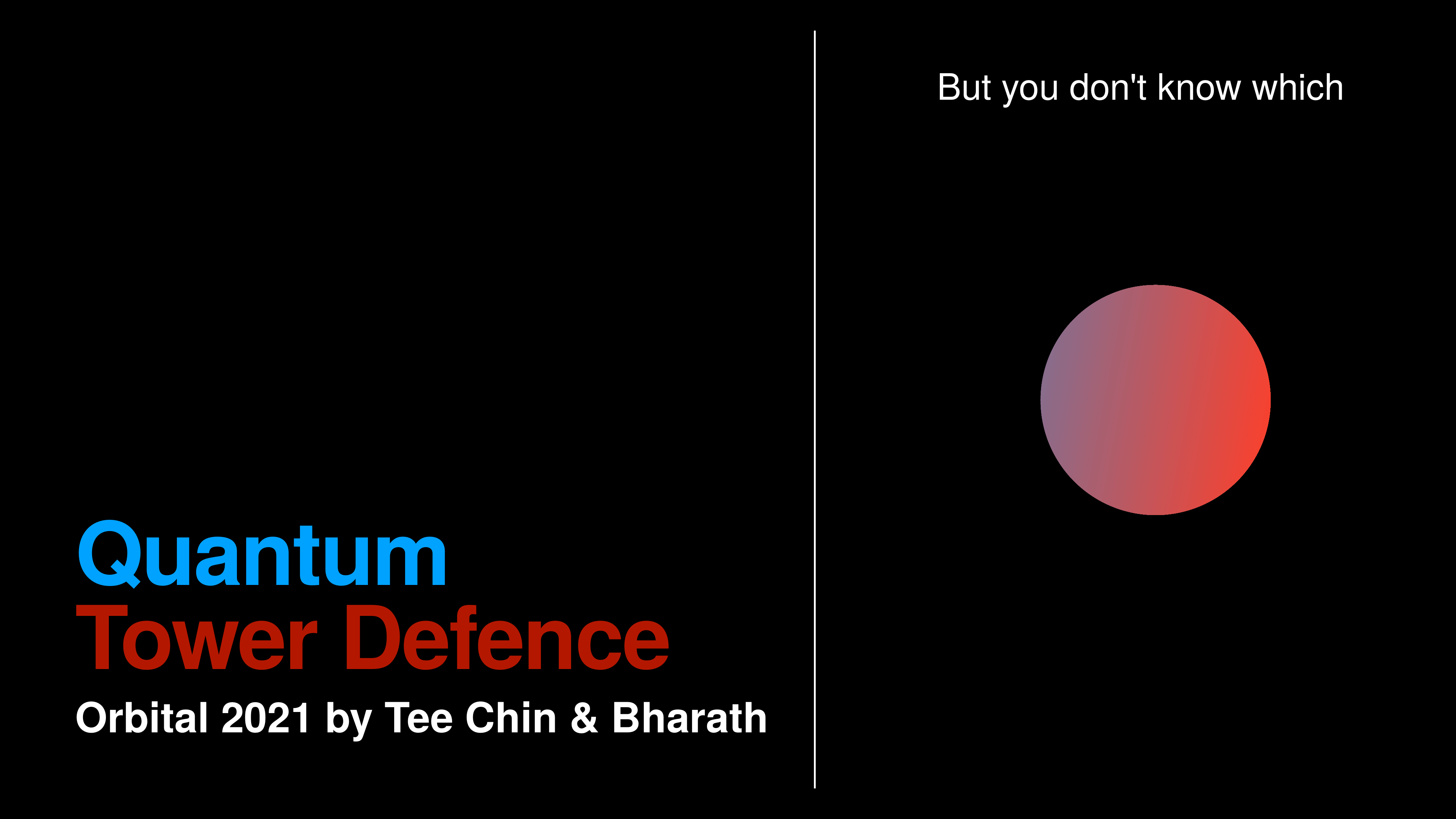

But you don't know which

# Quantum
Tower Defence
Orbital 2021 by Tee Chin & Bharath